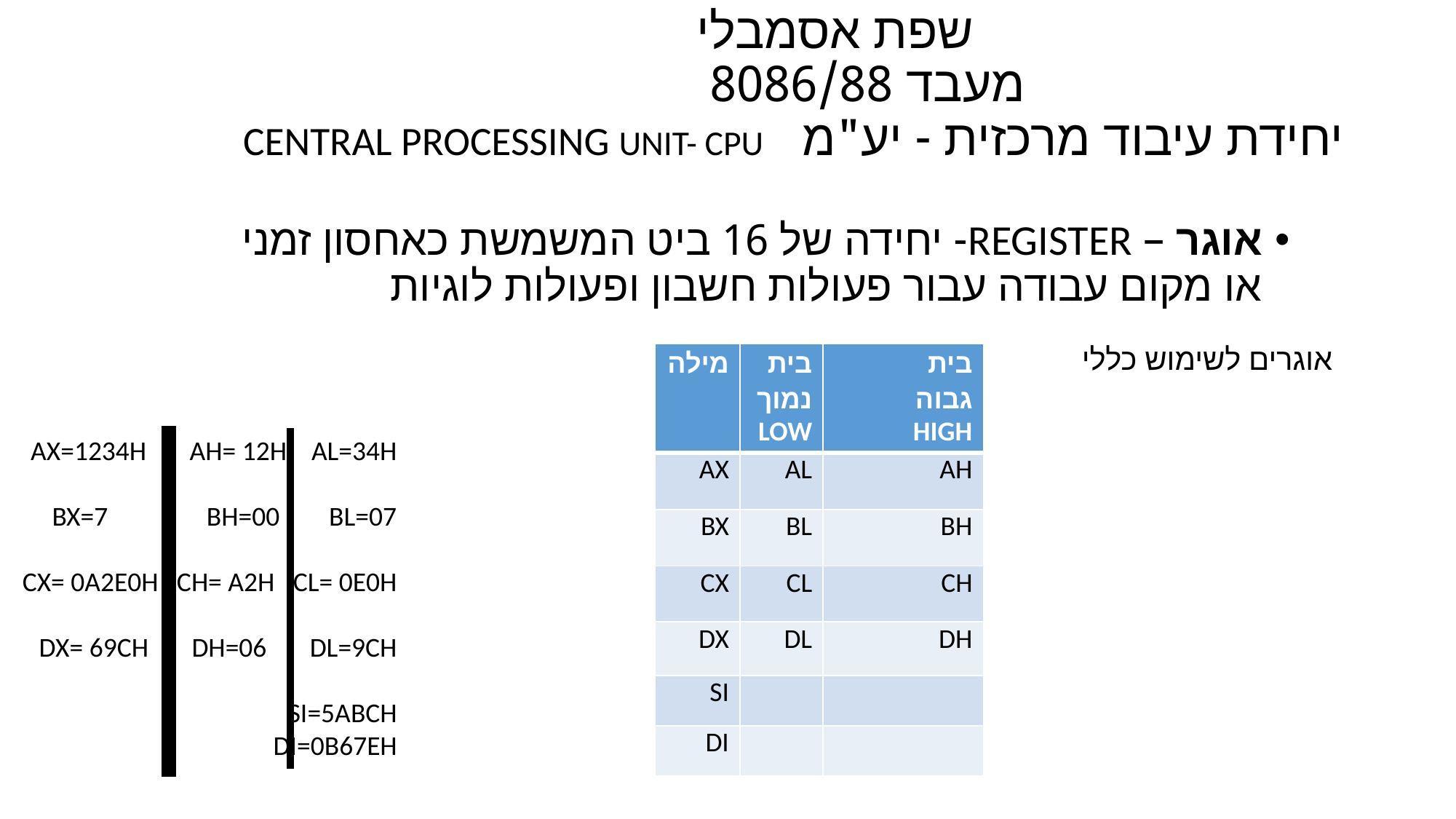

# שפת אסמבלי מעבד 8086/88 יחידת עיבוד מרכזית - יע"מ   CENTRAL PROCESSING UNIT- CPU
אוגר – REGISTER- יחידה של 16 ביט המשמשת כאחסון זמני או מקום עבודה עבור פעולות חשבון ופעולות לוגיות

אוגרים לשימוש כללי

| מילה | בית נמוך LOW | בית גבוה HIGH |
| --- | --- | --- |
| AX | AL | AH |
| BX | BL | BH |
| CX | CL | CH |
| DX | DL | DH |
| SI |  |  |
| DI |  |  |

AX=1234H       AH= 12H    AL=34H

BX=7                BH=00        BL=07

CX= 0A2E0H   CH= A2H   CL= 0E0H

DX= 69CH       DH=06       DL=9CH

SI=5ABCH
DI=0B67EH